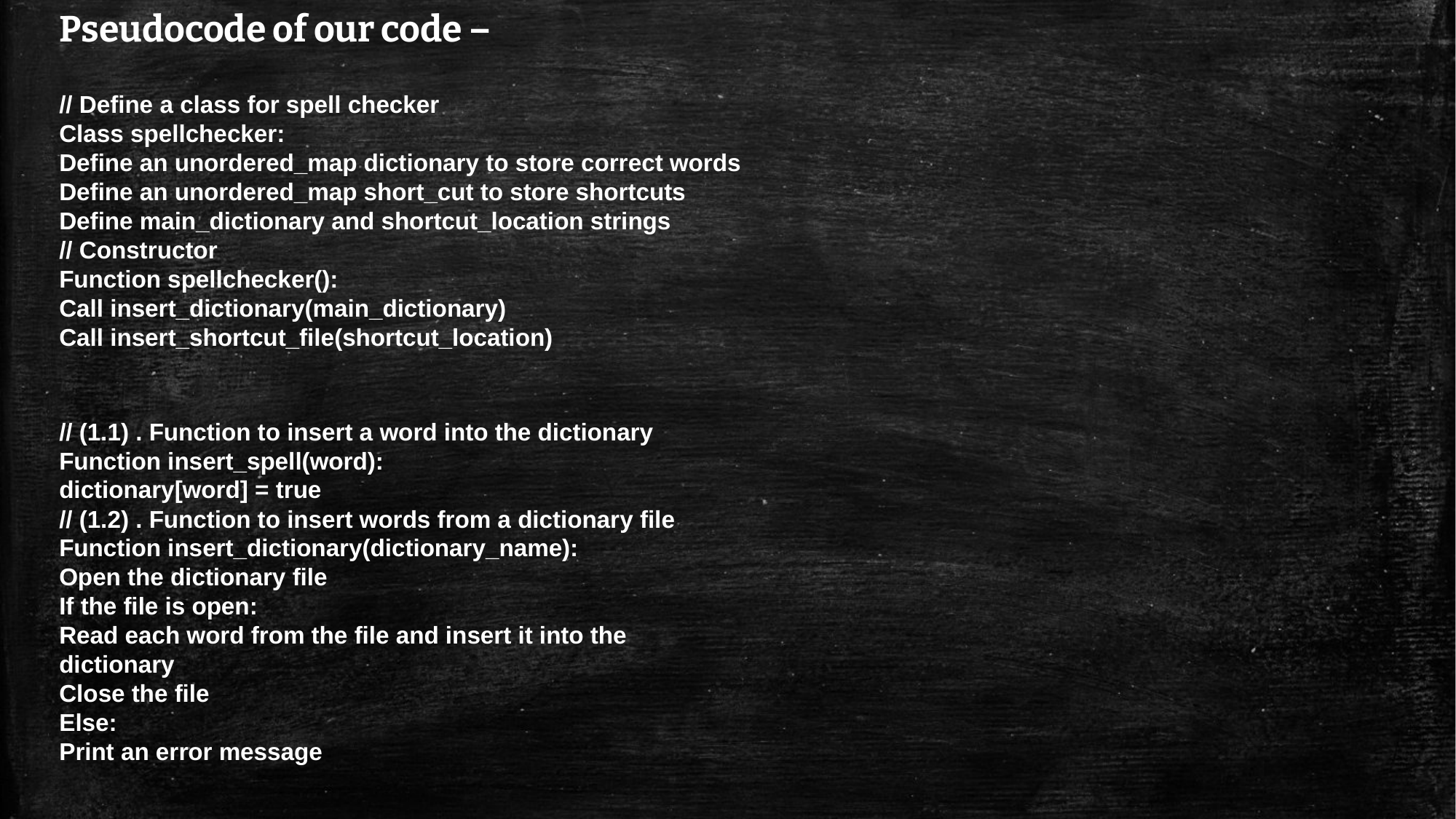

Pseudocode of our code –

// Define a class for spell checker
Class spellchecker:
Define an unordered_map dictionary to store correct words
Define an unordered_map short_cut to store shortcuts
Define main_dictionary and shortcut_location strings
// Constructor
Function spellchecker():
Call insert_dictionary(main_dictionary)
Call insert_shortcut_file(shortcut_location)

// (1.1) . Function to insert a word into the dictionary
Function insert_spell(word):
dictionary[word] = true
// (1.2) . Function to insert words from a dictionary file
Function insert_dictionary(dictionary_name):
Open the dictionary file
If the file is open:
Read each word from the file and insert it into the
dictionary
Close the file
Else:
Print an error message